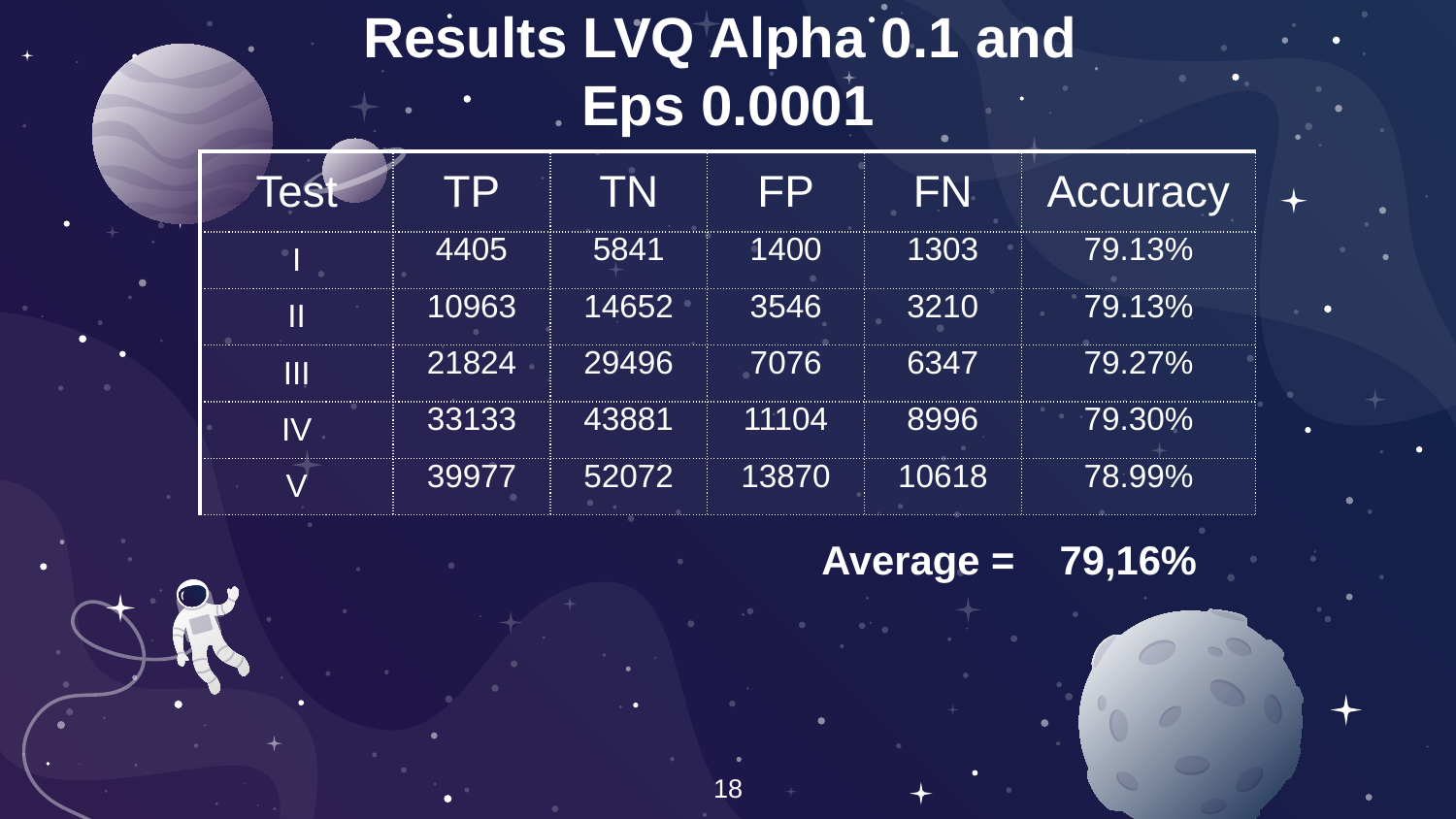

Results LVQ Alpha 0.1 and
Eps 0.0001
| Test | TP | TN | FP | FN | Accuracy |
| --- | --- | --- | --- | --- | --- |
| I | 4405 | 5841 | 1400 | 1303 | 79.13% |
| II | 10963 | 14652 | 3546 | 3210 | 79.13% |
| III | 21824 | 29496 | 7076 | 6347 | 79.27% |
| IV | 33133 | 43881 | 11104 | 8996 | 79.30% |
| V | 39977 | 52072 | 13870 | 10618 | 78.99% |
Average =    79,16%
18